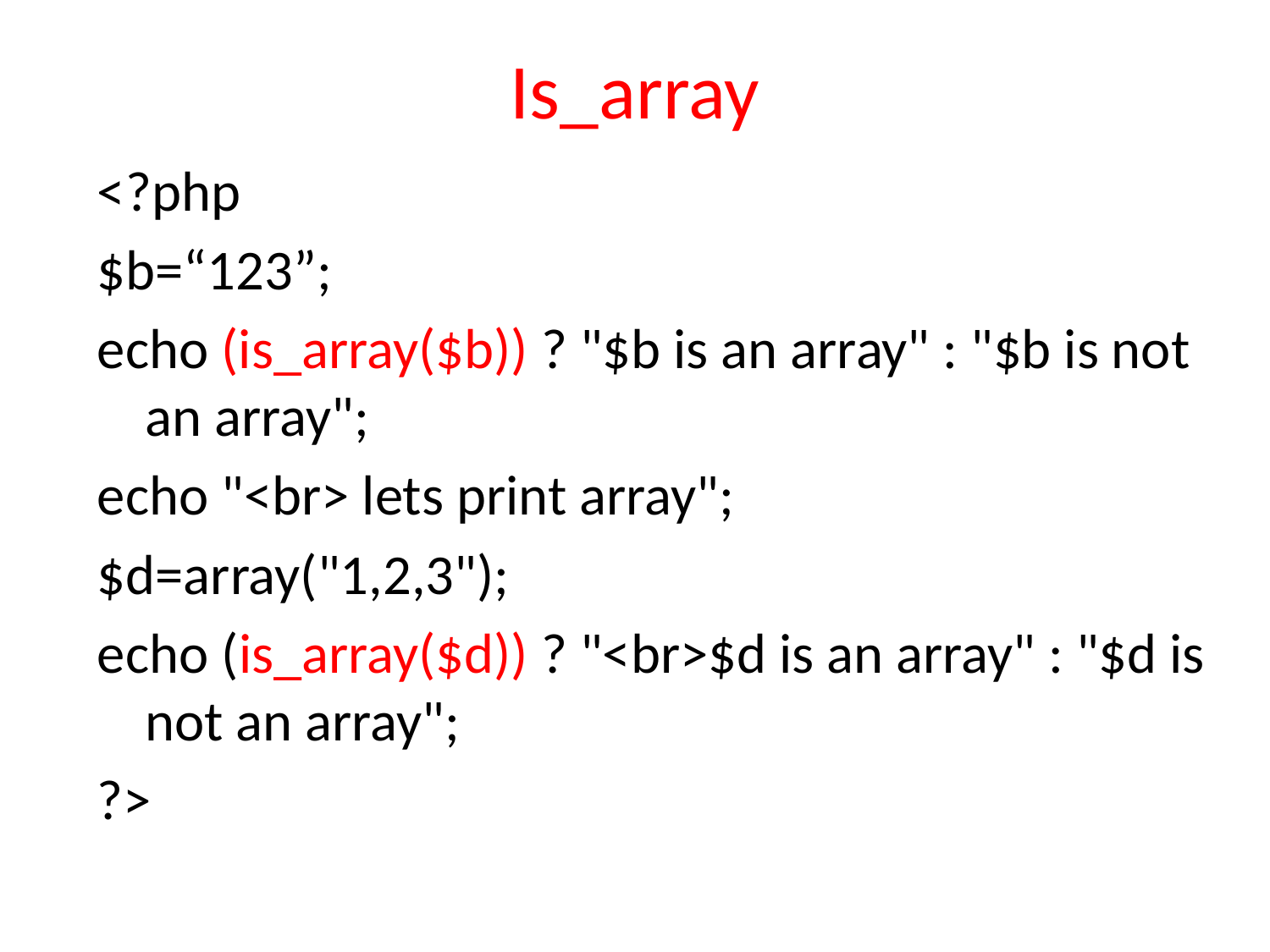

# Is_array
<?php
$b=“123”;
echo (is_array($b)) ? "$b is an array" : "$b is not an array";
echo "<br> lets print array";
$d=array("1,2,3");
echo (is_array($d)) ? "<br>$d is an array" : "$d is not an array";
?>